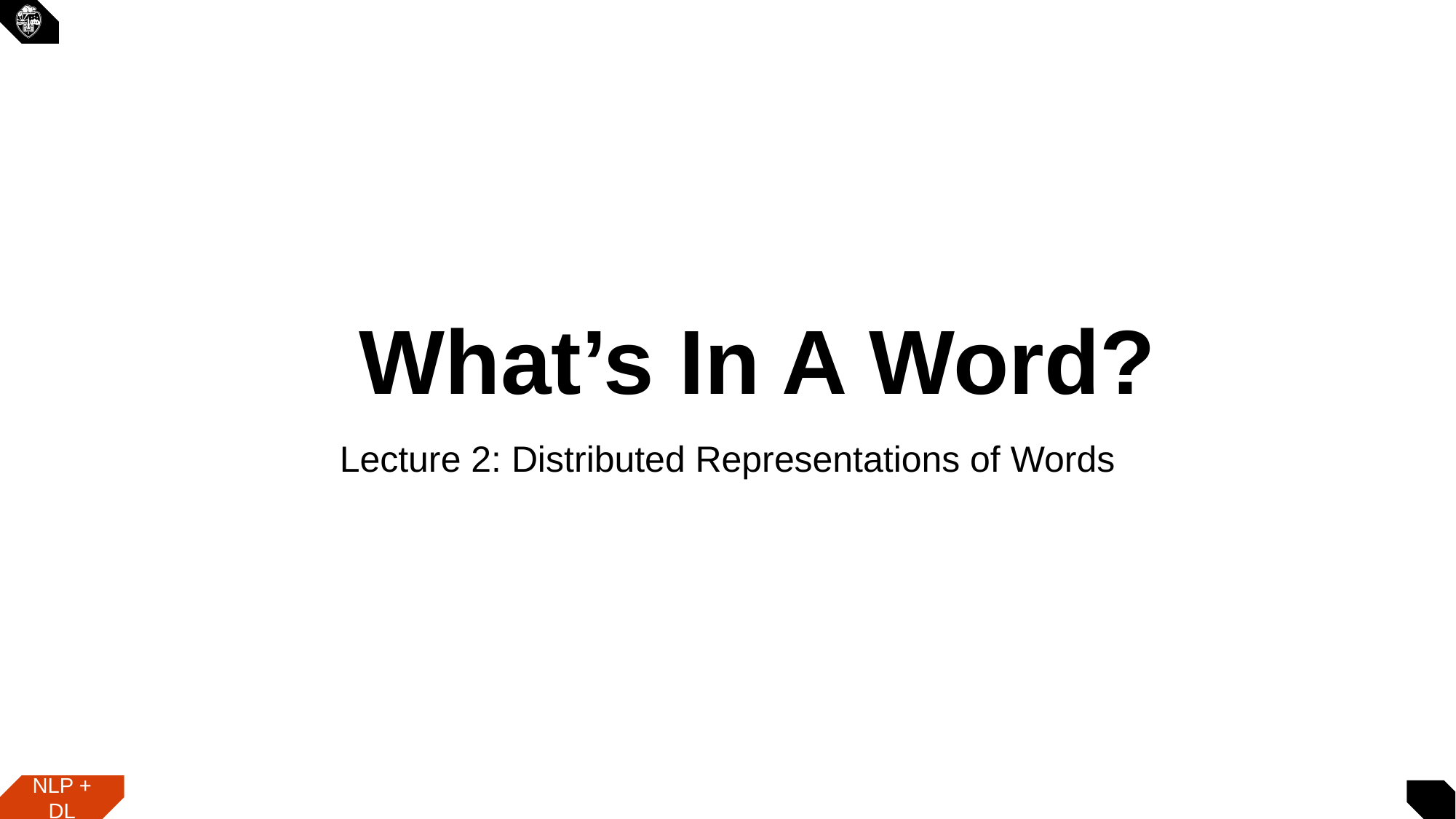

# What’s In A Word?
Lecture 2: Distributed Representations of Words